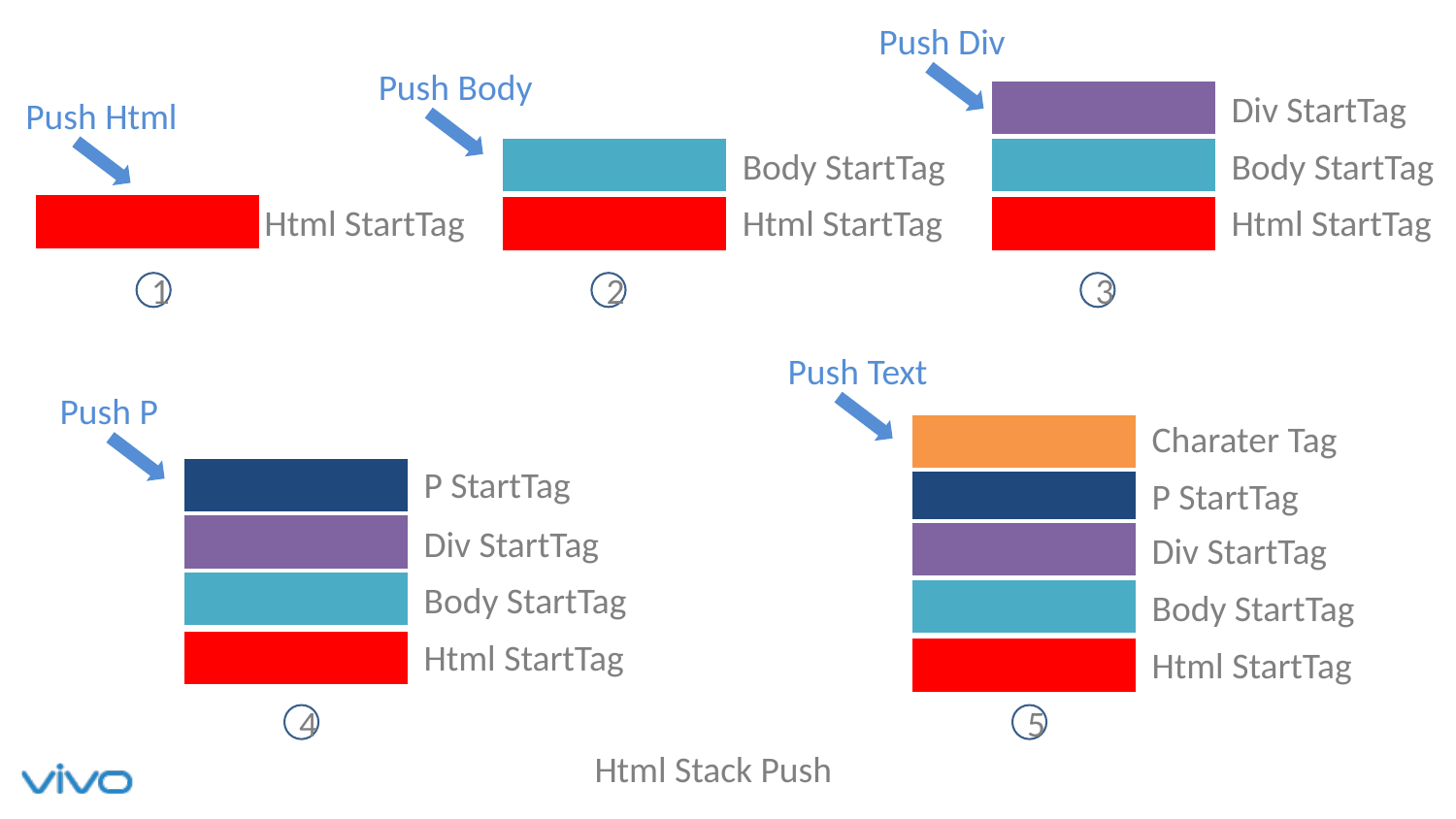

Push Div
Push Body

Div StartTag
Push Html

Body StartTag

Body StartTag

Html StartTag

Html StartTag
Html StartTag

1
2
3
Push Text
Push P

Charater Tag

P StartTag

P StartTag

Div StartTag

Div StartTag

Body StartTag

Body StartTag
Html StartTag

Html StartTag

4
5
Html Stack Push